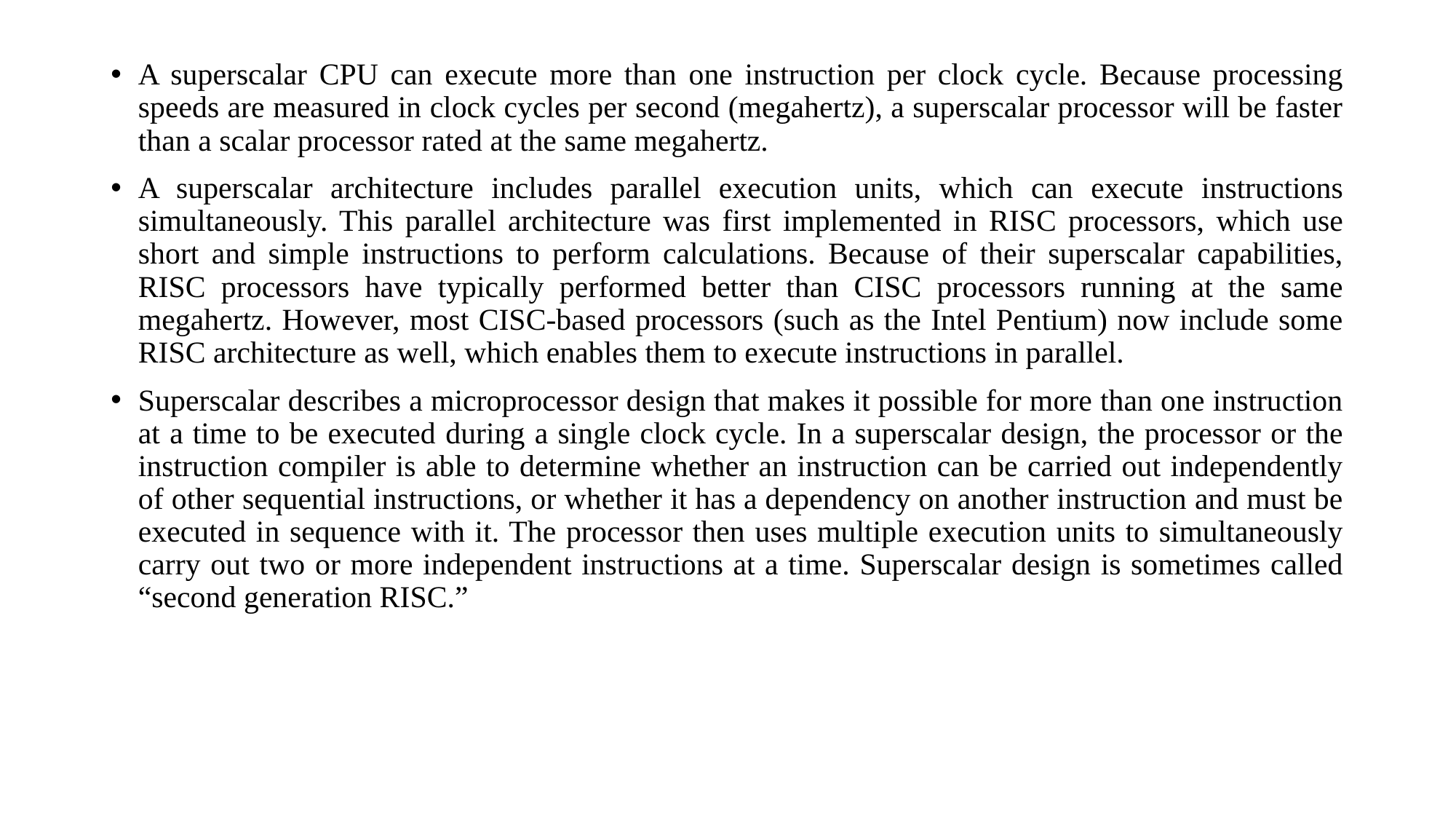

A superscalar CPU can execute more than one instruction per clock cycle. Because processing speeds are measured in clock cycles per second (megahertz), a superscalar processor will be faster than a scalar processor rated at the same megahertz.
A superscalar architecture includes parallel execution units, which can execute instructions simultaneously. This parallel architecture was first implemented in RISC processors, which use short and simple instructions to perform calculations. Because of their superscalar capabilities, RISC processors have typically performed better than CISC processors running at the same megahertz. However, most CISC-based processors (such as the Intel Pentium) now include some RISC architecture as well, which enables them to execute instructions in parallel.
Superscalar describes a microprocessor design that makes it possible for more than one instruction at a time to be executed during a single clock cycle. In a superscalar design, the processor or the instruction compiler is able to determine whether an instruction can be carried out independently of other sequential instructions, or whether it has a dependency on another instruction and must be executed in sequence with it. The processor then uses multiple execution units to simultaneously carry out two or more independent instructions at a time. Superscalar design is sometimes called “second generation RISC.”